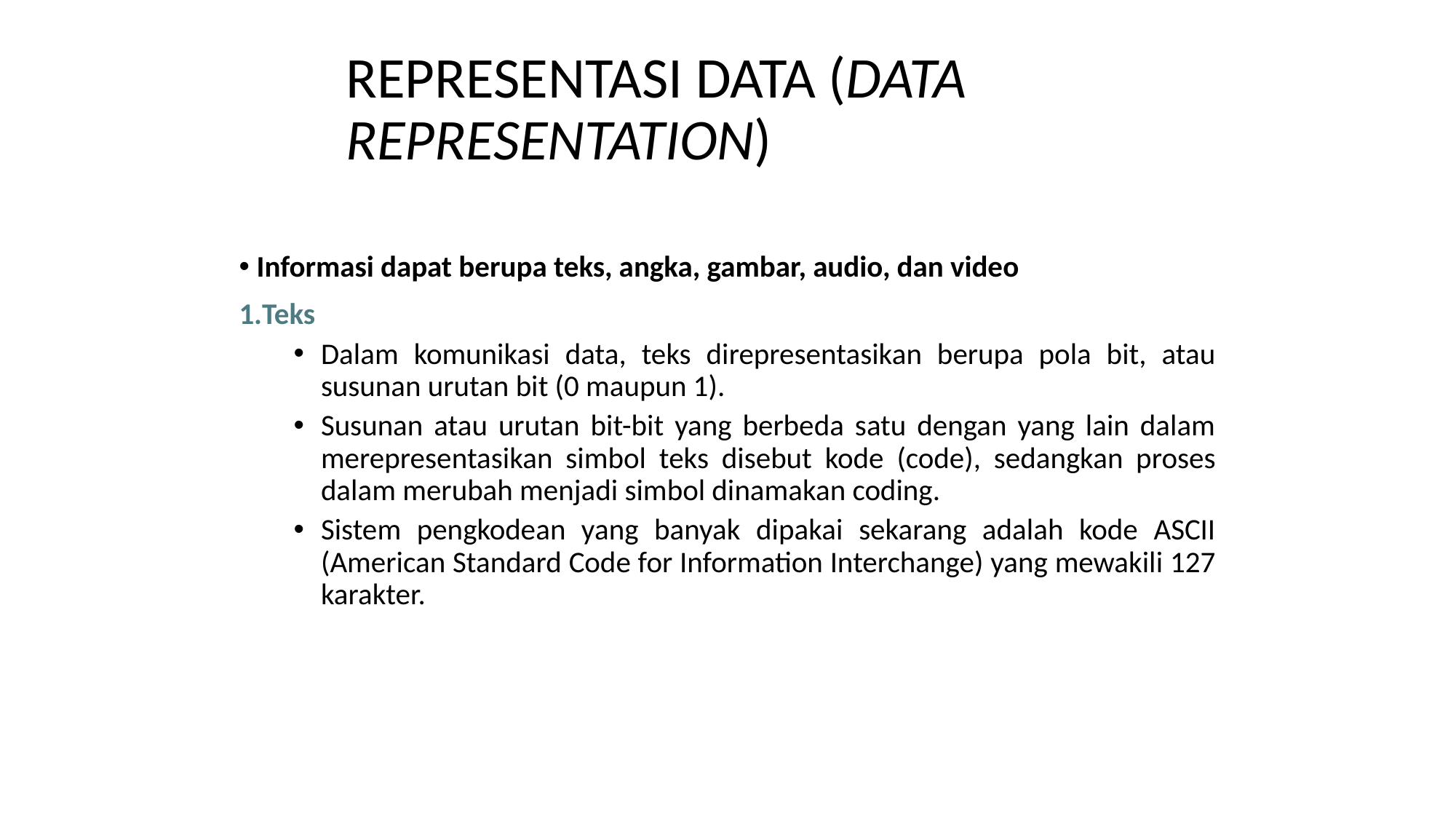

# REPRESENTASI DATA (DATA REPRESENTATION)
Informasi dapat berupa teks, angka, gambar, audio, dan video
Teks
Dalam komunikasi data, teks direpresentasikan berupa pola bit, atau susunan urutan bit (0 maupun 1).
Susunan atau urutan bit-bit yang berbeda satu dengan yang lain dalam merepresentasikan simbol teks disebut kode (code), sedangkan proses dalam merubah menjadi simbol dinamakan coding.
Sistem pengkodean yang banyak dipakai sekarang adalah kode ASCII (American Standard Code for Information Interchange) yang mewakili 127 karakter.